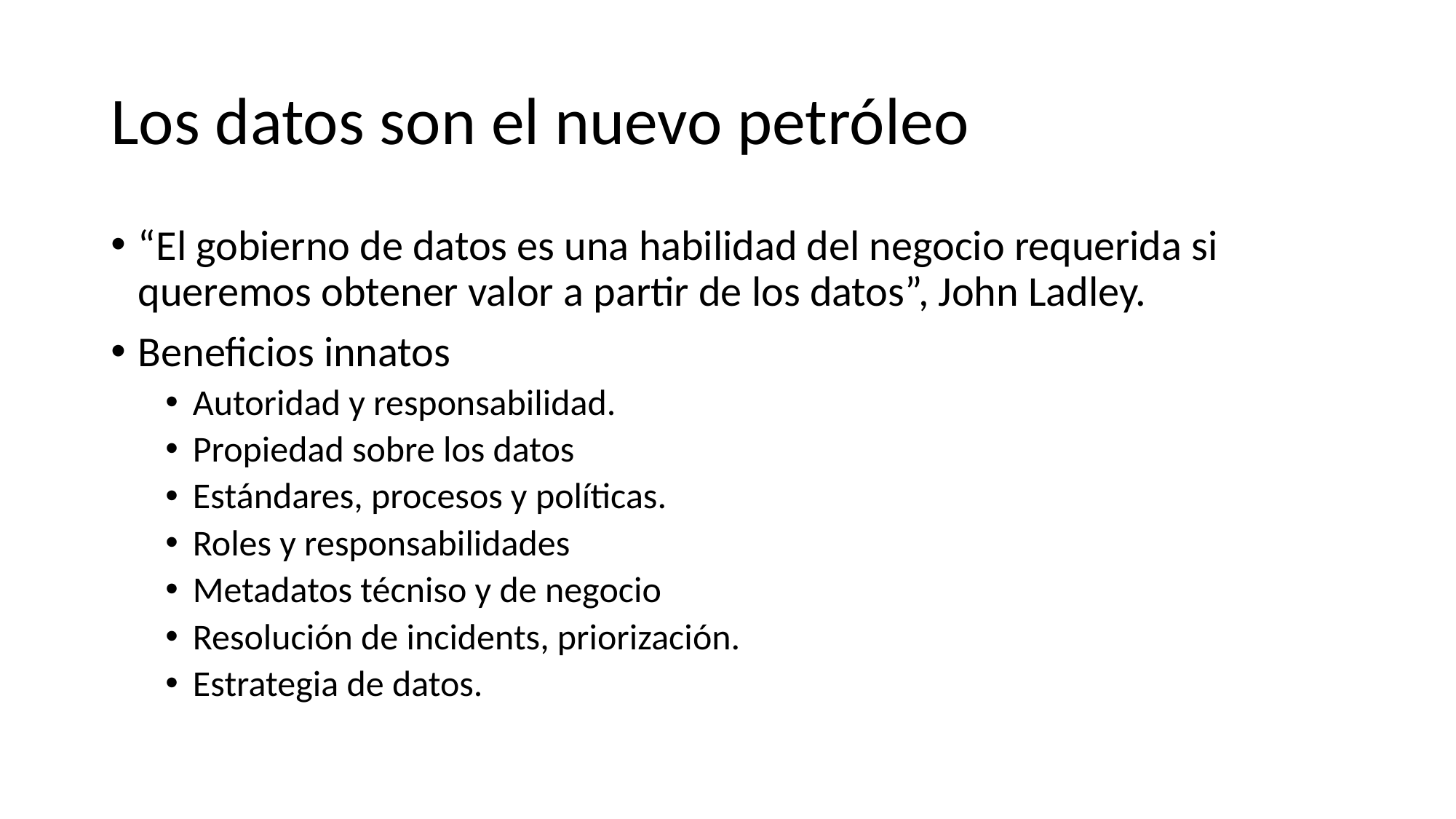

# Los datos son el nuevo petróleo
“El gobierno de datos es una habilidad del negocio requerida si queremos obtener valor a partir de los datos”, John Ladley.
Beneficios innatos
Autoridad y responsabilidad.
Propiedad sobre los datos
Estándares, procesos y políticas.
Roles y responsabilidades
Metadatos técniso y de negocio
Resolución de incidents, priorización.
Estrategia de datos.